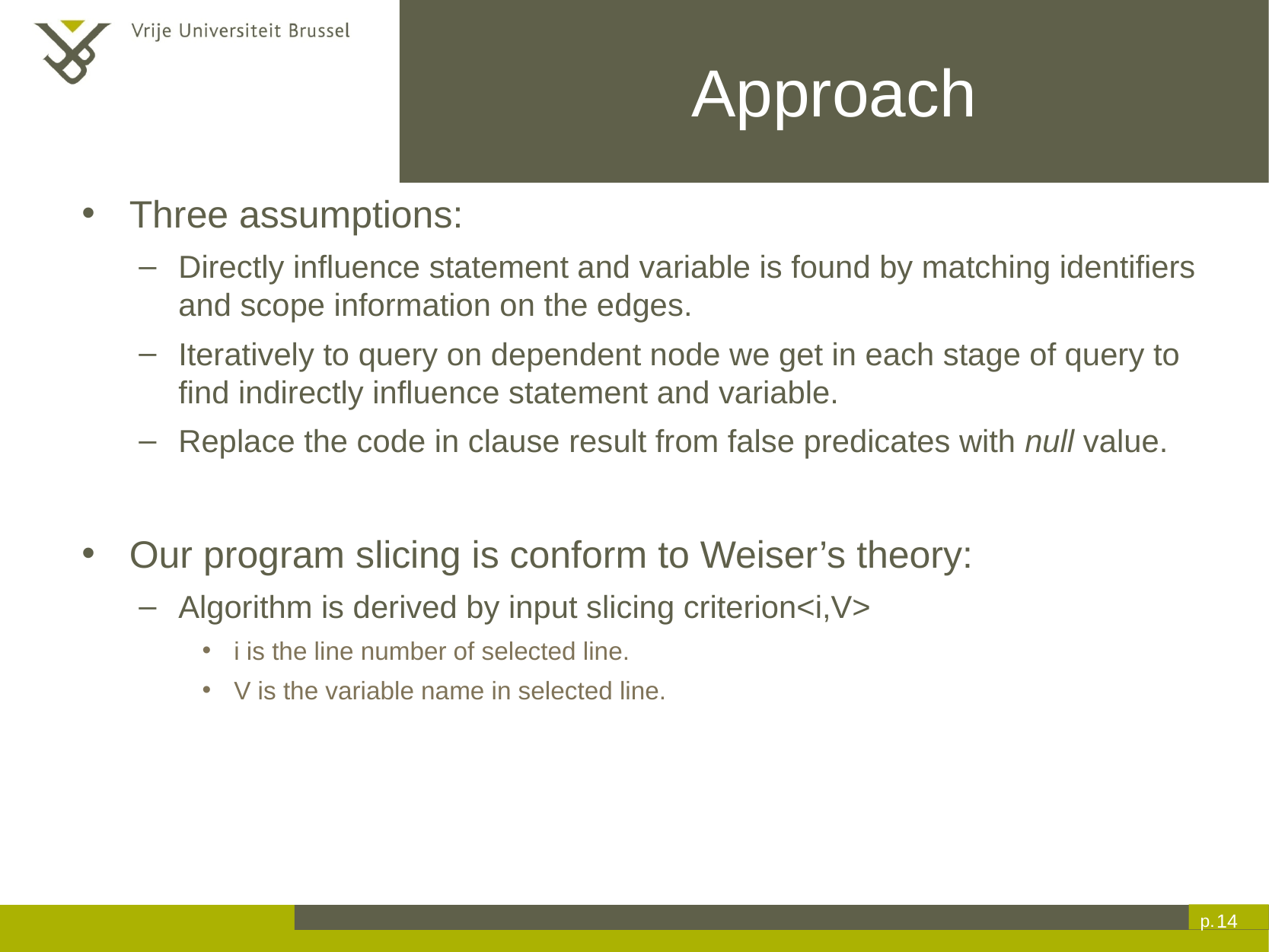

# Approach
Three assumptions:
Directly influence statement and variable is found by matching identifiers and scope information on the edges.
Iteratively to query on dependent node we get in each stage of query to find indirectly influence statement and variable.
Replace the code in clause result from false predicates with null value.

Our program slicing is conform to Weiser’s theory:
Algorithm is derived by input slicing criterion<i,V>
i is the line number of selected line.
V is the variable name in selected line.

14